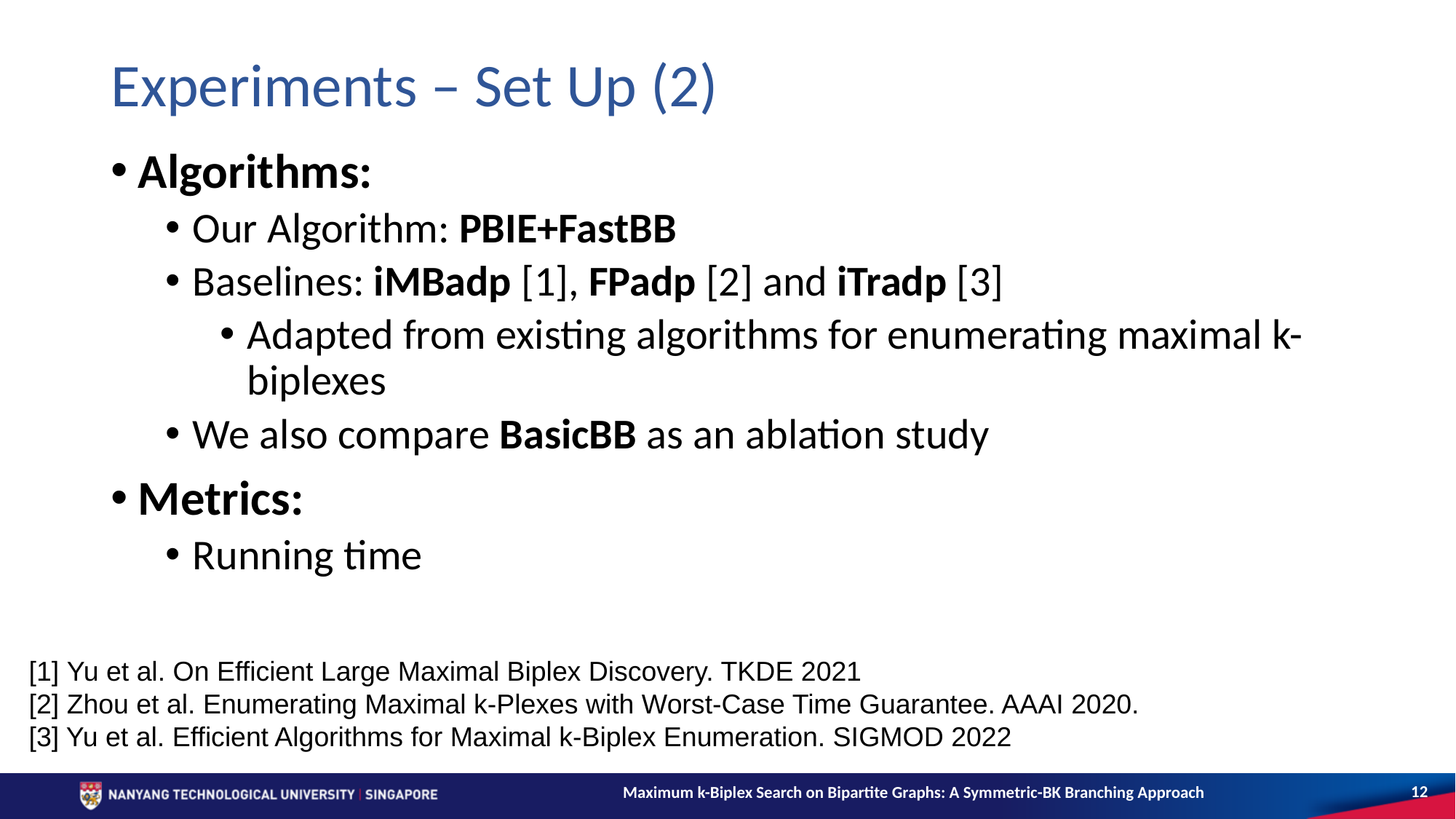

# Experiments – Set Up (2)
Algorithms:
Our Algorithm: PBIE+FastBB
Baselines: iMBadp [1], FPadp [2] and iTradp [3]
Adapted from existing algorithms for enumerating maximal k-biplexes
We also compare BasicBB as an ablation study
Metrics:
Running time

[1] Yu et al. On Efficient Large Maximal Biplex Discovery. TKDE 2021
[2] Zhou et al. Enumerating Maximal k-Plexes with Worst-Case Time Guarantee. AAAI 2020.
[3] Yu et al. Efficient Algorithms for Maximal k-Biplex Enumeration. SIGMOD 2022
12
Maximum k-Biplex Search on Bipartite Graphs: A Symmetric-BK Branching Approach